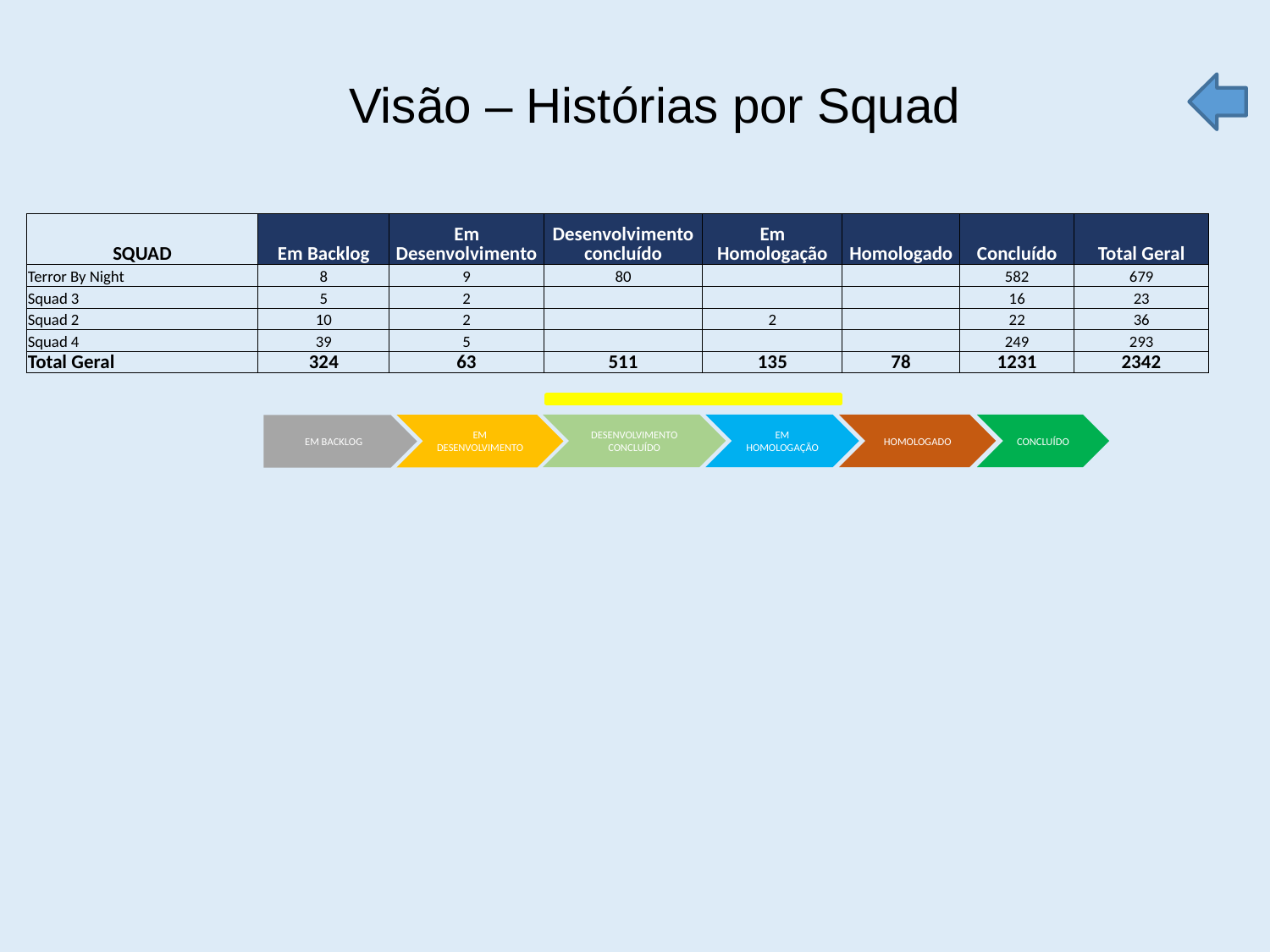

Visão – Histórias por Squad

| SQUAD | Em Backlog | Em Desenvolvimento | Desenvolvimento concluído | Em Homologação | Homologado | Concluído | Total Geral |
| --- | --- | --- | --- | --- | --- | --- | --- |
| Terror By Night | 8 | 9 | 80 |  |  | 582 | 679 |
| Squad 3 | 5 | 2 |  |  |  | 16 | 23 |
| Squad 2 | 10 | 2 |  | 2 |  | 22 | 36 |
| Squad 4 | 39 | 5 |  |  |  | 249 | 293 |
| Total Geral | 324 | 63 | 511 | 135 | 78 | 1231 | 2342 |

HOMOLOGADO
CONCLUÍDO
DESENVOLVIMENTO CONCLUÍDO
EM HOMOLOGAÇÃO
EM DESENVOLVIMENTO
EM BACKLOG